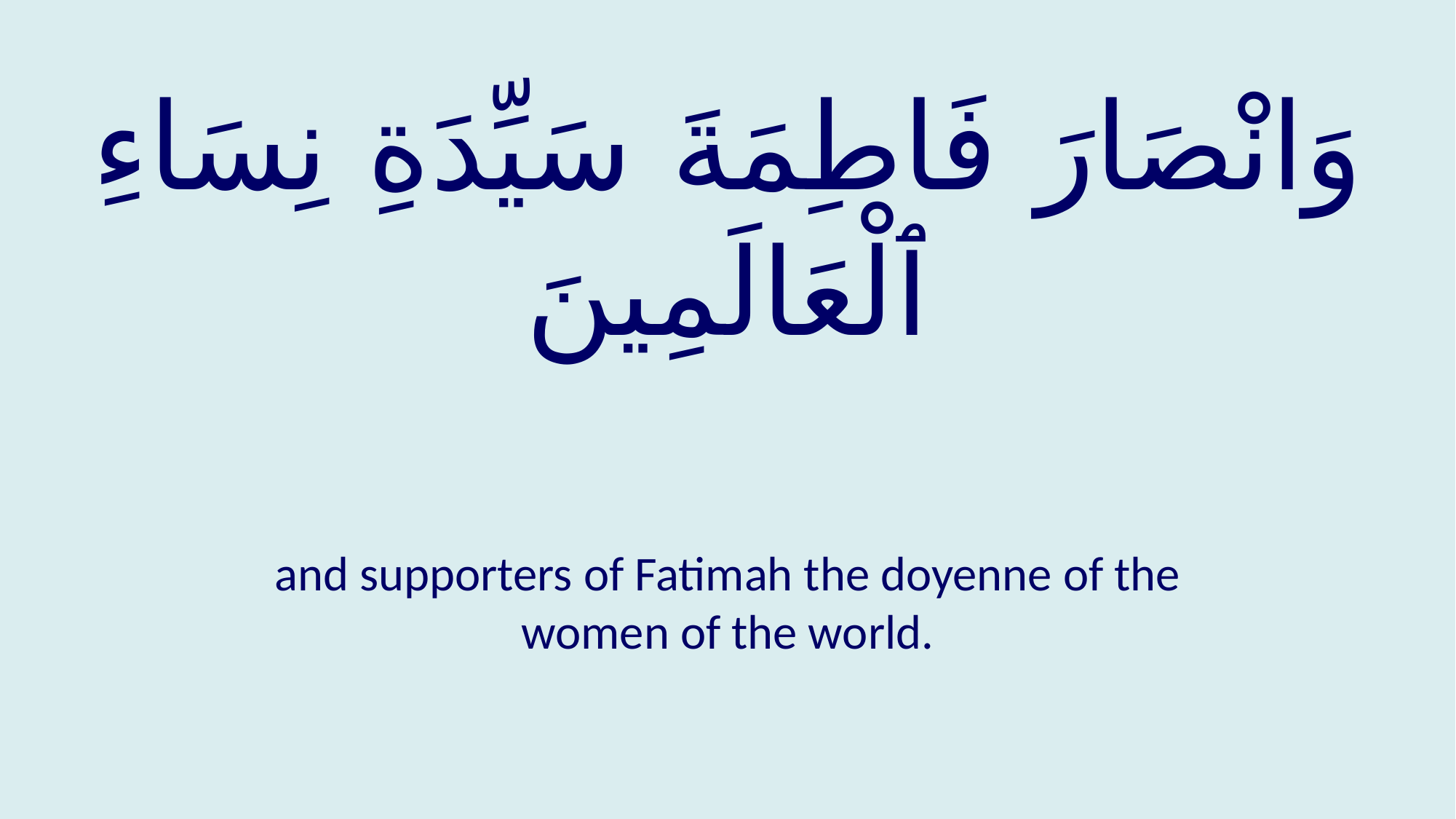

# وَانْصَارَ فَاطِمَةَ سَيِّدَةِ نِسَاءِ ٱلْعَالَمِينَ
and supporters of Fatimah the doyenne of the women of the world.